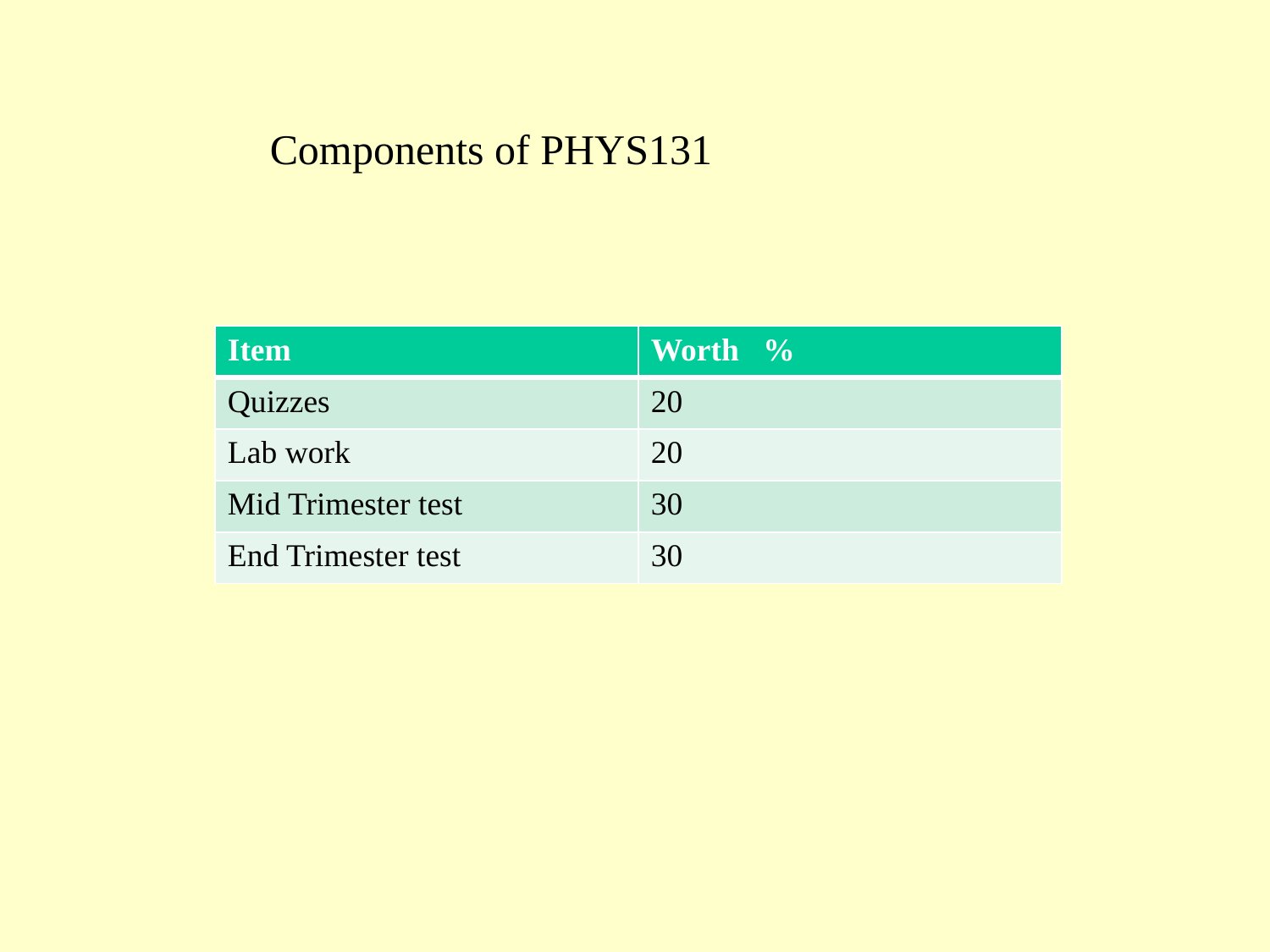

Components of PHYS131
| Item | Worth % |
| --- | --- |
| Quizzes | 20 |
| Lab work | 20 |
| Mid Trimester test | 30 |
| End Trimester test | 30 |